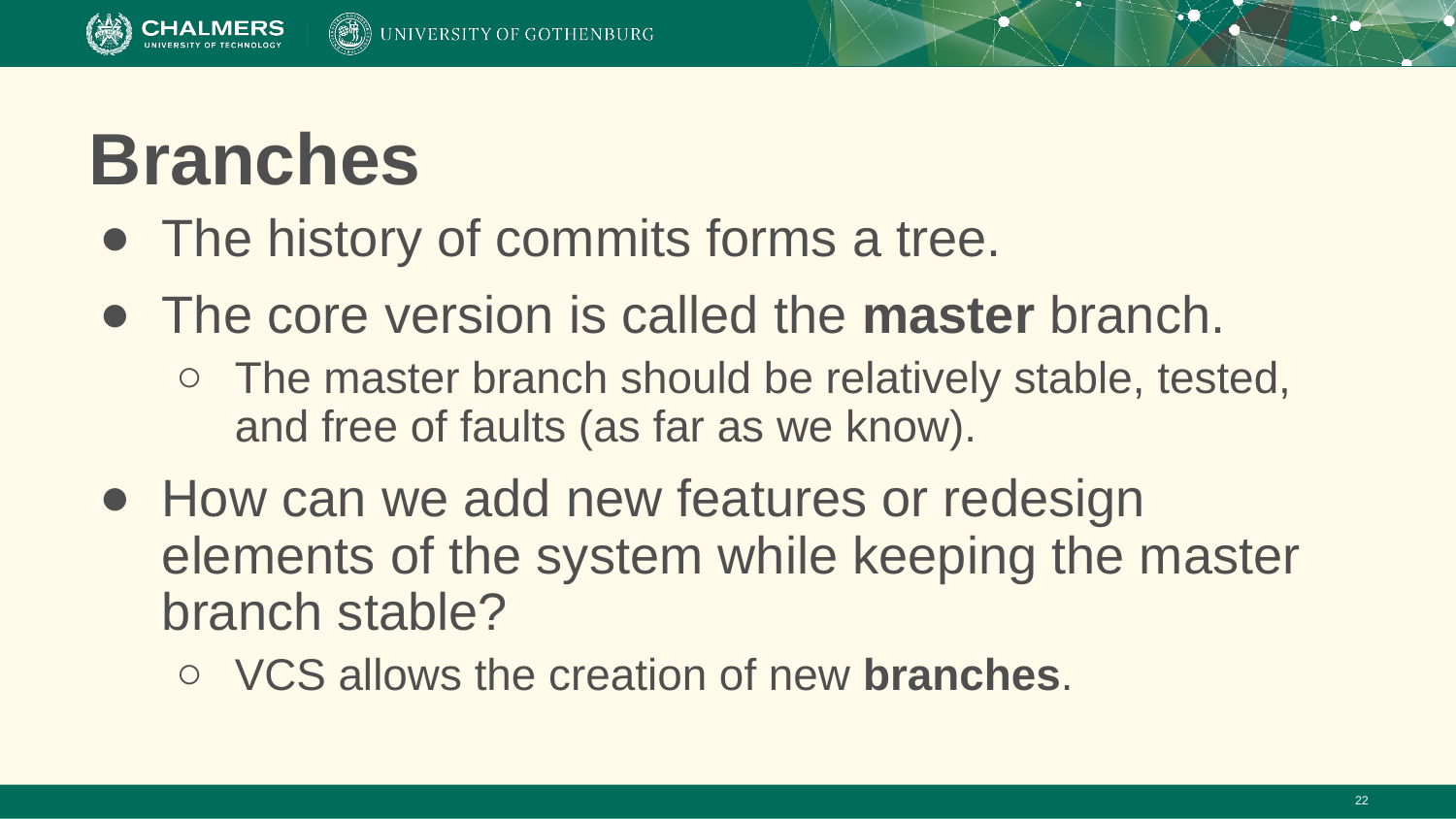

# Branches

The history of commits forms a tree.
The core version is called the master branch.
The master branch should be relatively stable, tested, and free of faults (as far as we know).
How can we add new features or redesign elements of the system while keeping the master branch stable?
VCS allows the creation of new branches.

22